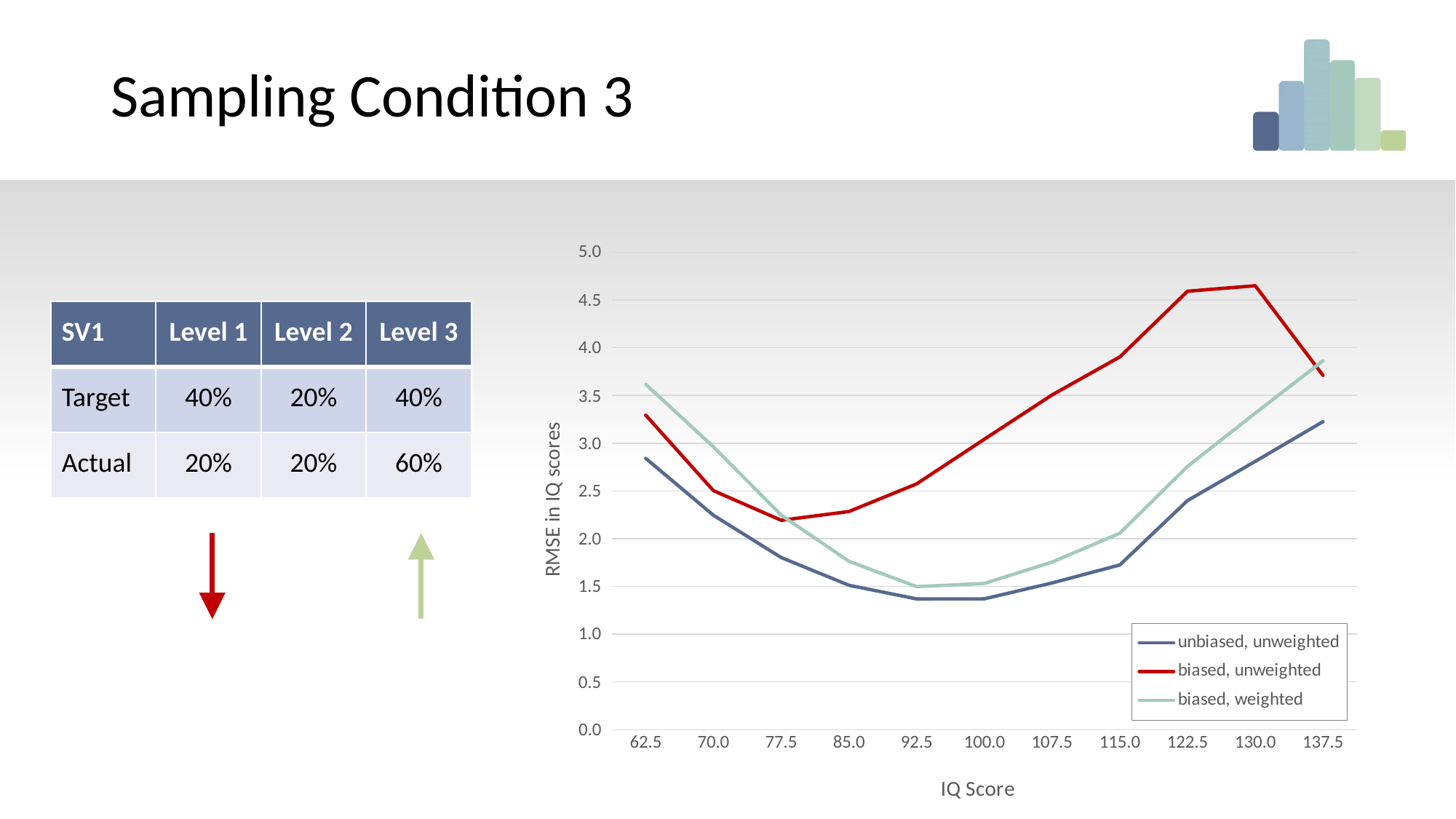

# Sampling Condition 3

### Chart

| Category |  |  |  |
|---|---|---|---|
| 62.5 | 2.841570198786751 | 3.2941174922635534 | 3.616900434499751 |
| 70.0 | 2.244911090336139 | 2.5030326050564096 | 2.9616568607687035 |
| 77.5 | 1.8028526910173022 | 2.1928771302878456 | 2.246602058768715 |
| 85.0 | 1.51225833970535 | 2.2845959050776257 | 1.763829870835392 |
| 92.5 | 1.3692370354129537 | 2.574579443461336 | 1.4982514762395223 |
| 100.0 | 1.3700759030077998 | 3.042441546421432 | 1.531563754922435 |
| 107.5 | 1.5369058465650338 | 3.5060271793612348 | 1.7550644229169072 |
| 115.0 | 1.7248558059245762 | 3.90377156081572 | 2.0570337821311386 |
| 122.5 | 2.3997500240342933 | 4.591854609560832 | 2.7571222895492333 |
| 130.0 | 2.809927106188445 | 4.64934359110153 | 3.3151521995211652 |
| 137.5 | 3.225908915138903 | 3.7108959002502453 | 3.862856605787638 |
5.0
4.5
4.0
3.5
3.0
2.5
2.0
1.5
1.0
0.5
0.0
| SV1 | Level 1 | Level 2 | Level 3 |
| --- | --- | --- | --- |
| Target | 40% | 20% | 40% |
| Actual | 20% | 20% | 60% |